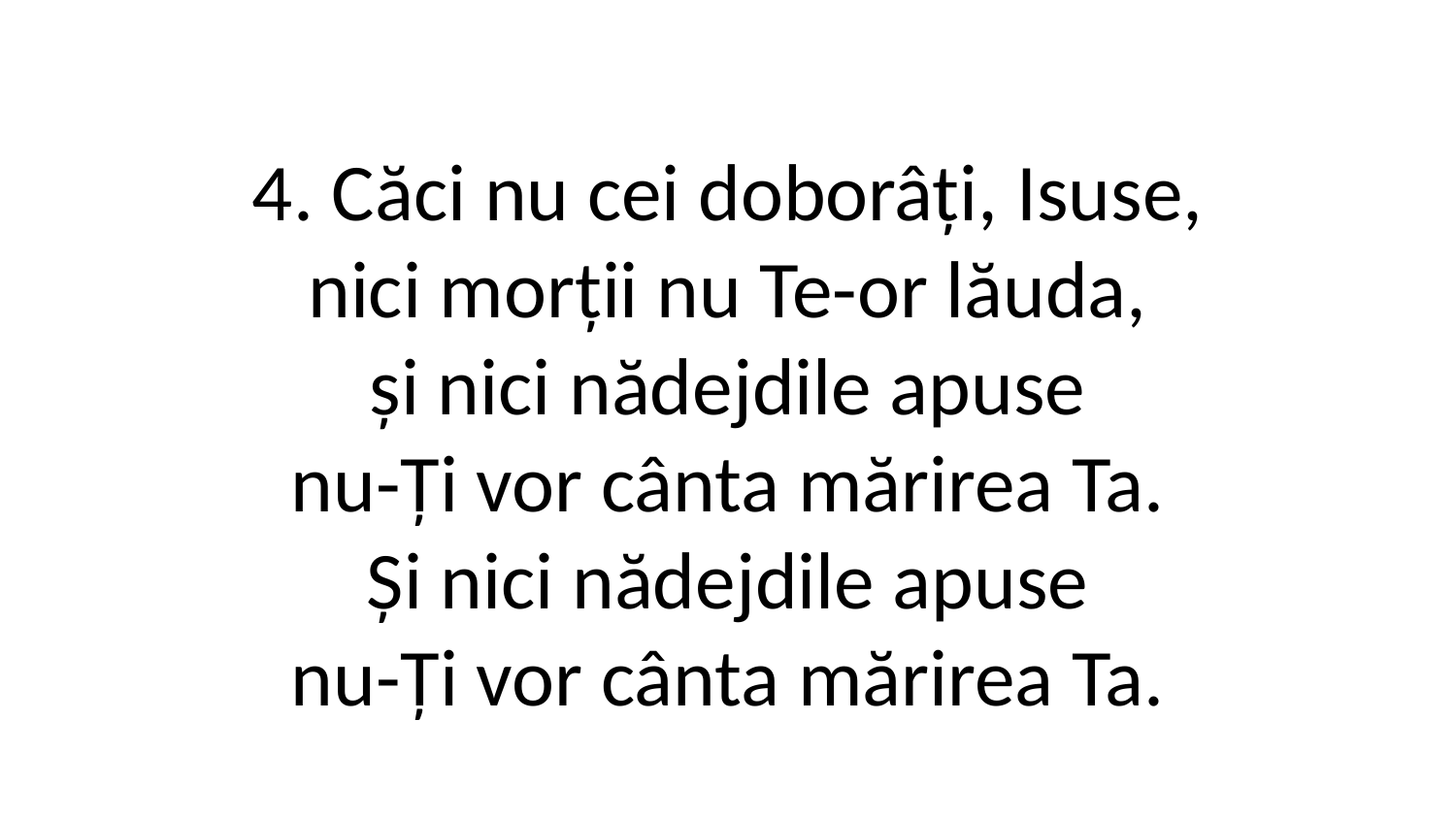

4. Căci nu cei doborâți, Isuse,
nici morții nu Te-or lăuda,
și nici nădejdile apuse
nu-Ți vor cânta mărirea Ta.
Și nici nădejdile apuse
nu-Ți vor cânta mărirea Ta.